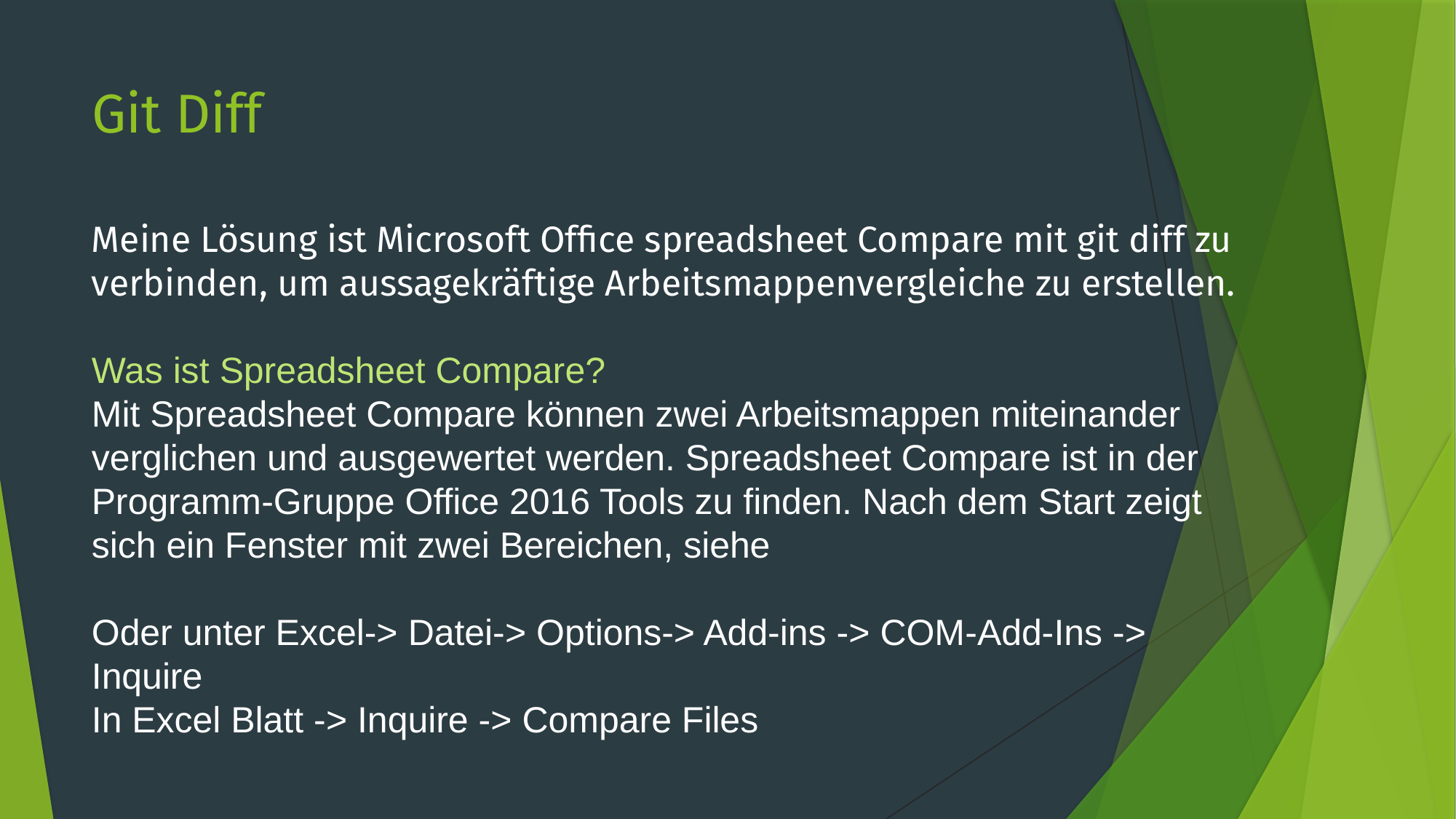

# Git Diff
Meine Lösung ist Microsoft Office spreadsheet Compare mit git diff zu verbinden, um aussagekräftige Arbeitsmappenvergleiche zu erstellen.

Was ist Spreadsheet Compare?
Mit Spreadsheet Compare können zwei Arbeitsmappen miteinander verglichen und ausgewertet werden. Spreadsheet Compare ist in der Programm-Gruppe Office 2016 Tools zu finden. Nach dem Start zeigt sich ein Fenster mit zwei Bereichen, siehe

Oder unter Excel-> Datei-> Options-> Add-ins -> COM-Add-Ins -> Inquire
In Excel Blatt -> Inquire -> Compare Files